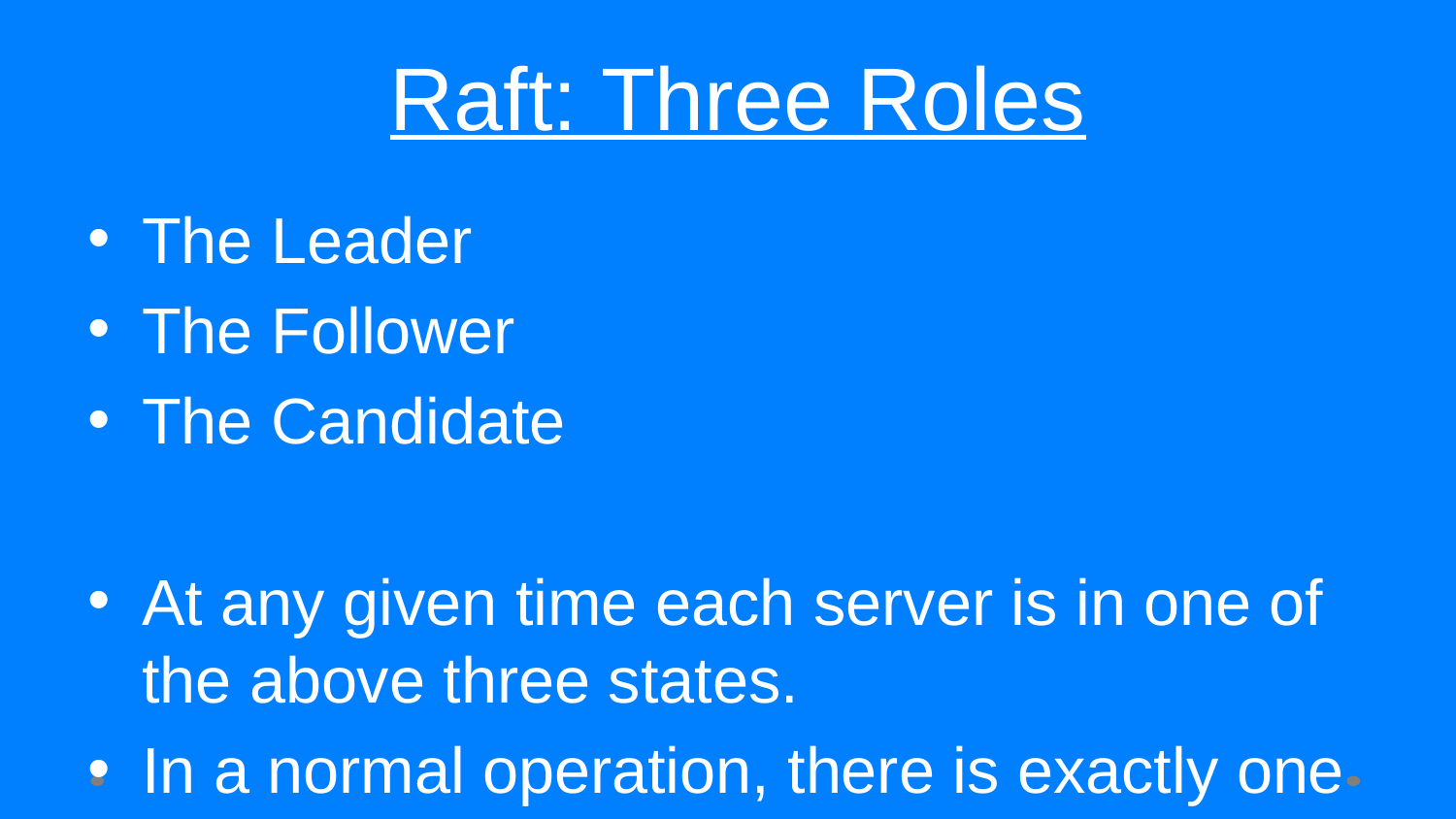

# Raft: Three Roles
The Leader
The Follower
The Candidate

At any given time each server is in one of the above three states.
In a normal operation, there is exactly one leader!